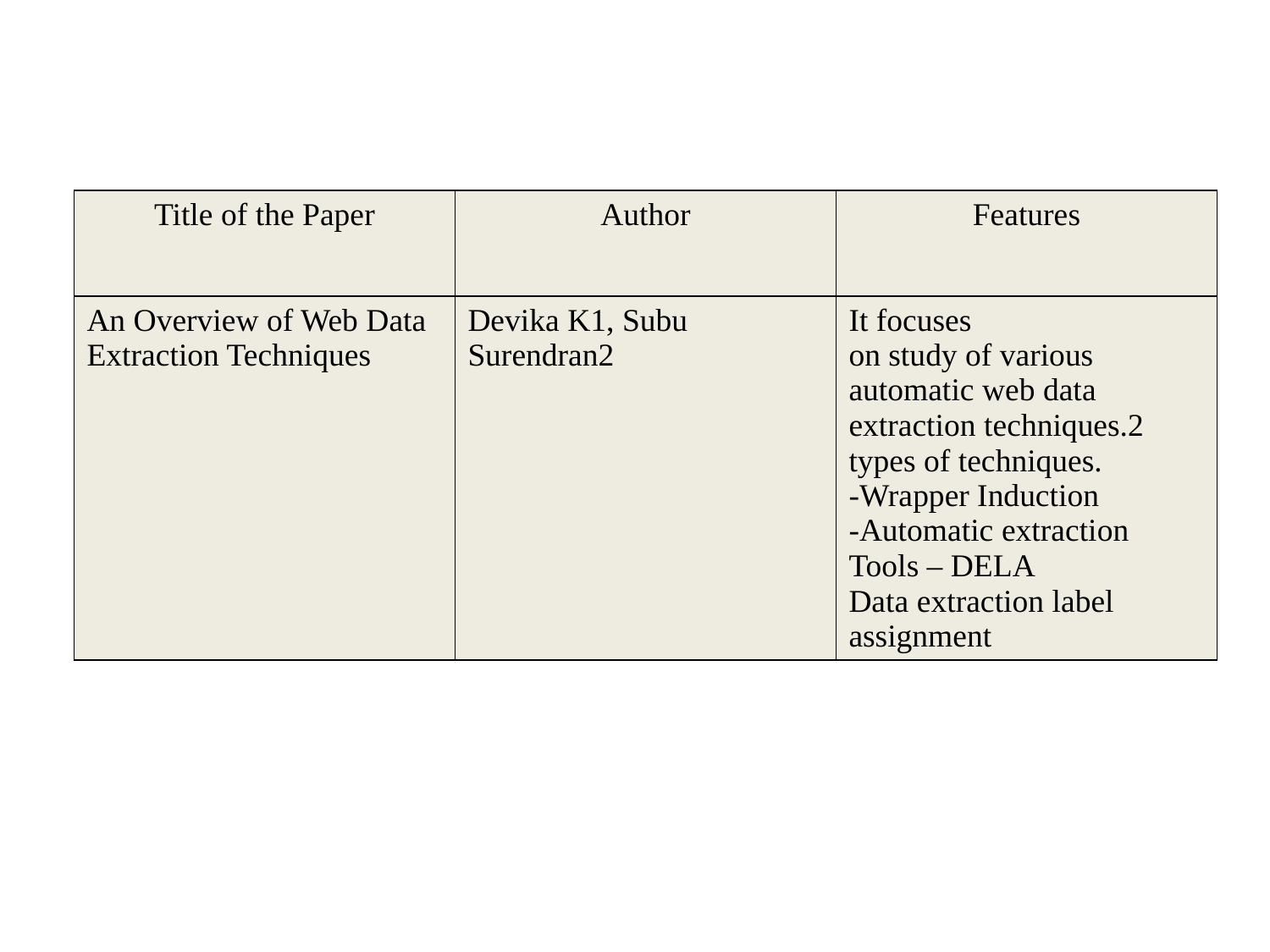

| Title of the Paper | Author | Features |
| --- | --- | --- |
| An Overview of Web Data Extraction Techniques | Devika K1, Subu Surendran2 | It focuses on study of various automatic web data extraction techniques.2 types of techniques. -Wrapper Induction -Automatic extraction Tools – DELA Data extraction label assignment |
| --- | --- | --- |